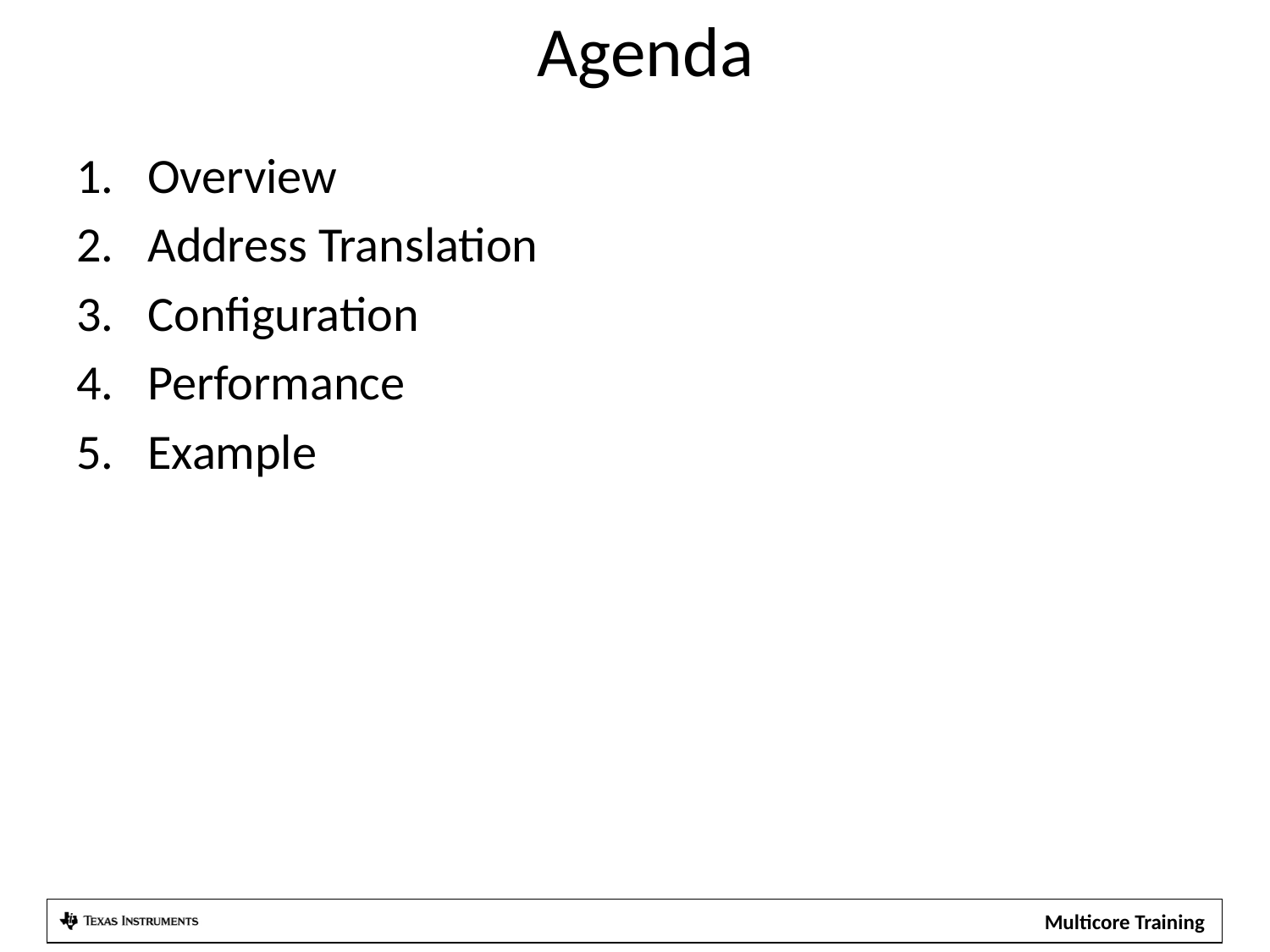

Agenda
Overview
Address Translation
Configuration
Performance
Example